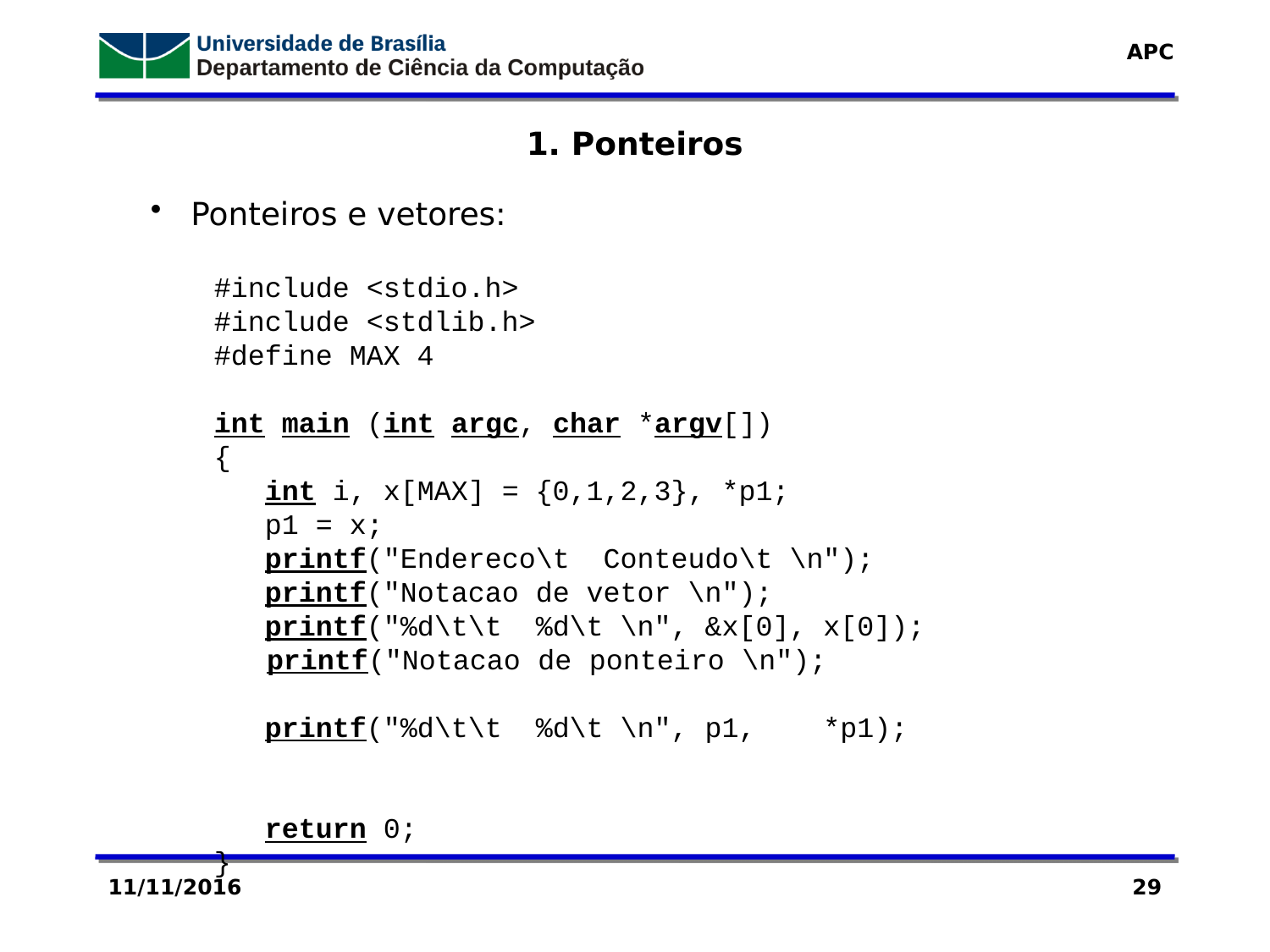

1. Ponteiros
 Ponteiros e vetores:

#include <stdio.h>
#include <stdlib.h>
#define MAX 4

int main (int argc, char *argv[])
{
   int i, x[MAX] = {0,1,2,3}, *p1;
   p1 = x;
   printf("Endereco\t  Conteudo\t \n");
   printf("Notacao de vetor \n");
   printf("%d\t\t  %d\t \n", &x[0], x[0]);
   printf("Notacao de ponteiro \n");
   printf("%d\t\t  %d\t \n", p1,    *p1);

   return 0;
}
11/11/2016
29